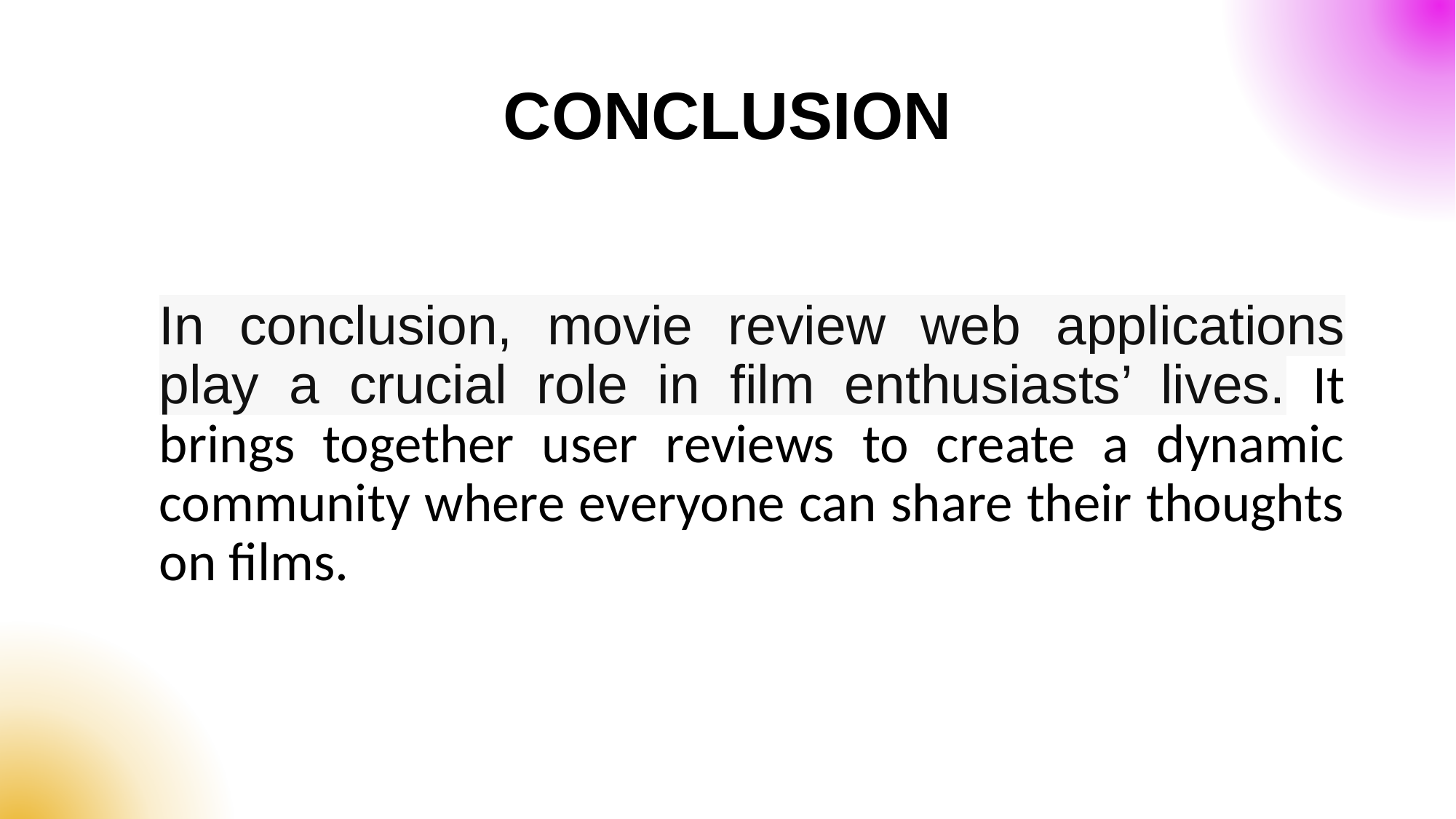

# CONCLUSION

In conclusion, movie review web applications play a crucial role in film enthusiasts’ lives. It brings together user reviews to create a dynamic community where everyone can share their thoughts on films.